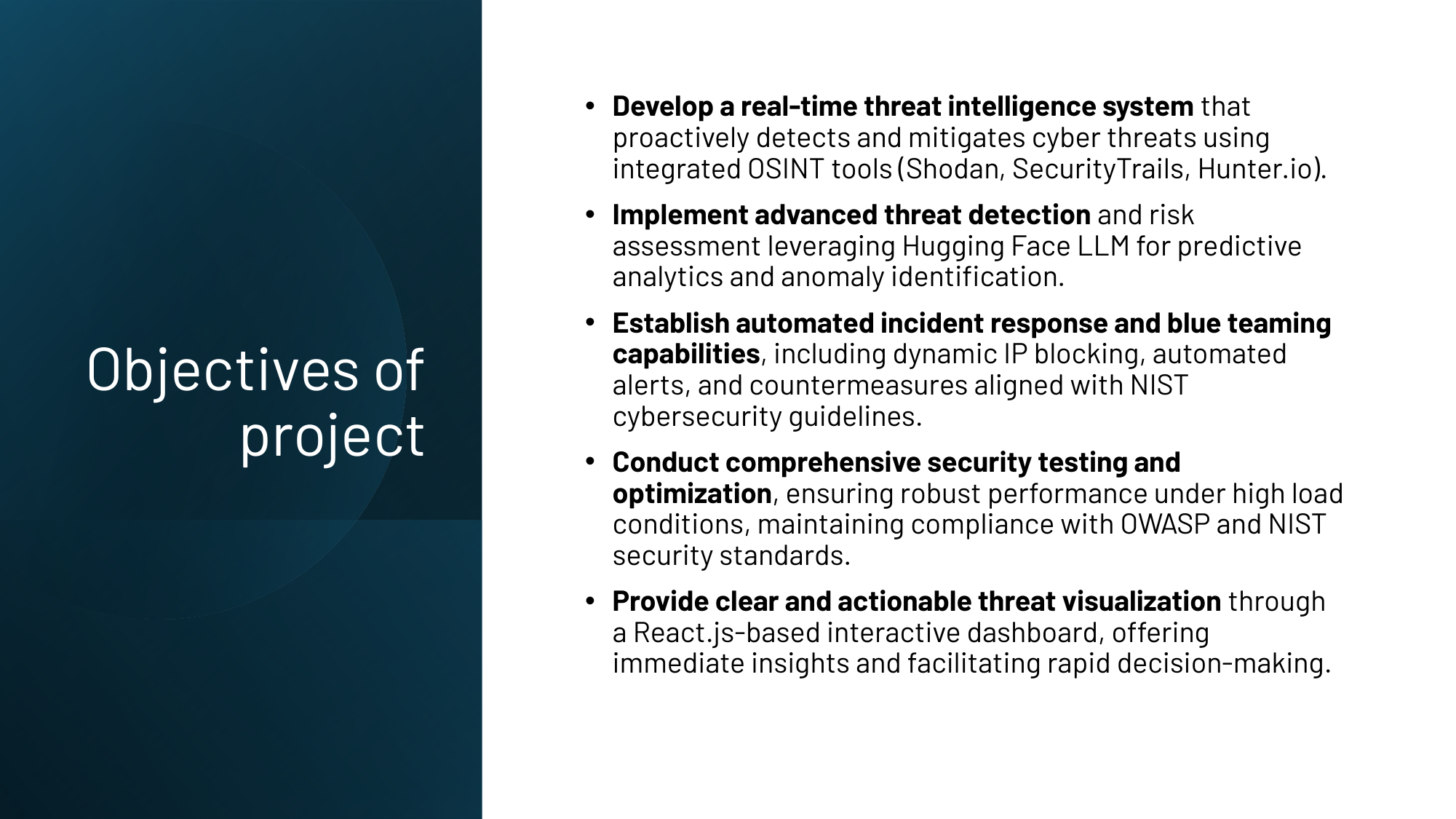

# Objectives of project
Develop a real-time threat intelligence system that proactively detects and mitigates cyber threats using integrated OSINT tools (Shodan, SecurityTrails, Hunter.io).
Implement advanced threat detection and risk assessment leveraging Hugging Face LLM for predictive analytics and anomaly identification.
Establish automated incident response and blue teaming capabilities, including dynamic IP blocking, automated alerts, and countermeasures aligned with NIST cybersecurity guidelines.
Conduct comprehensive security testing and optimization, ensuring robust performance under high load conditions, maintaining compliance with OWASP and NIST security standards.
Provide clear and actionable threat visualization through a React.js-based interactive dashboard, offering immediate insights and facilitating rapid decision-making.